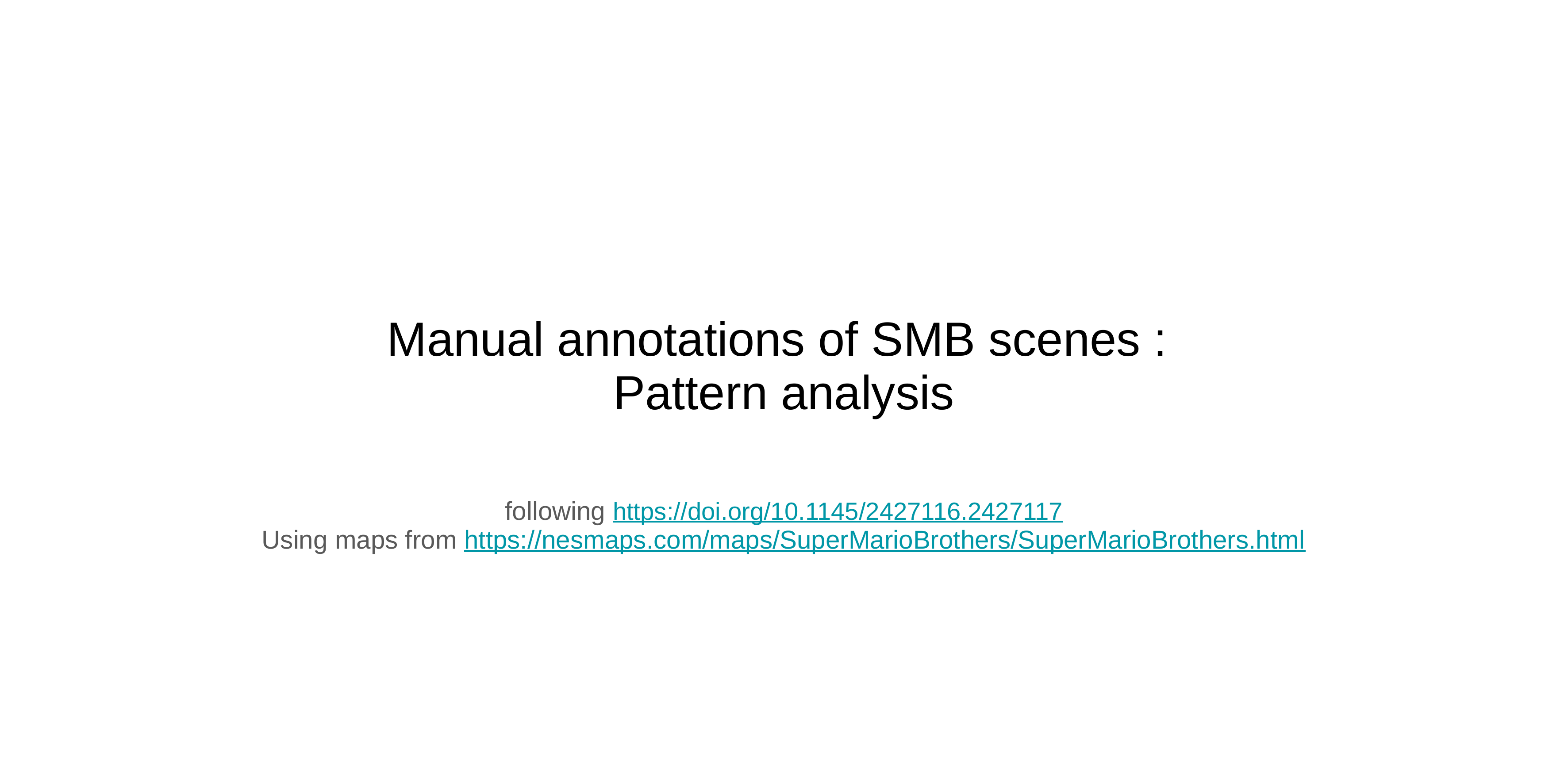

# Manual annotations of SMB scenes :
Pattern analysis
following https://doi.org/10.1145/2427116.2427117
Using maps from https://nesmaps.com/maps/SuperMarioBrothers/SuperMarioBrothers.html